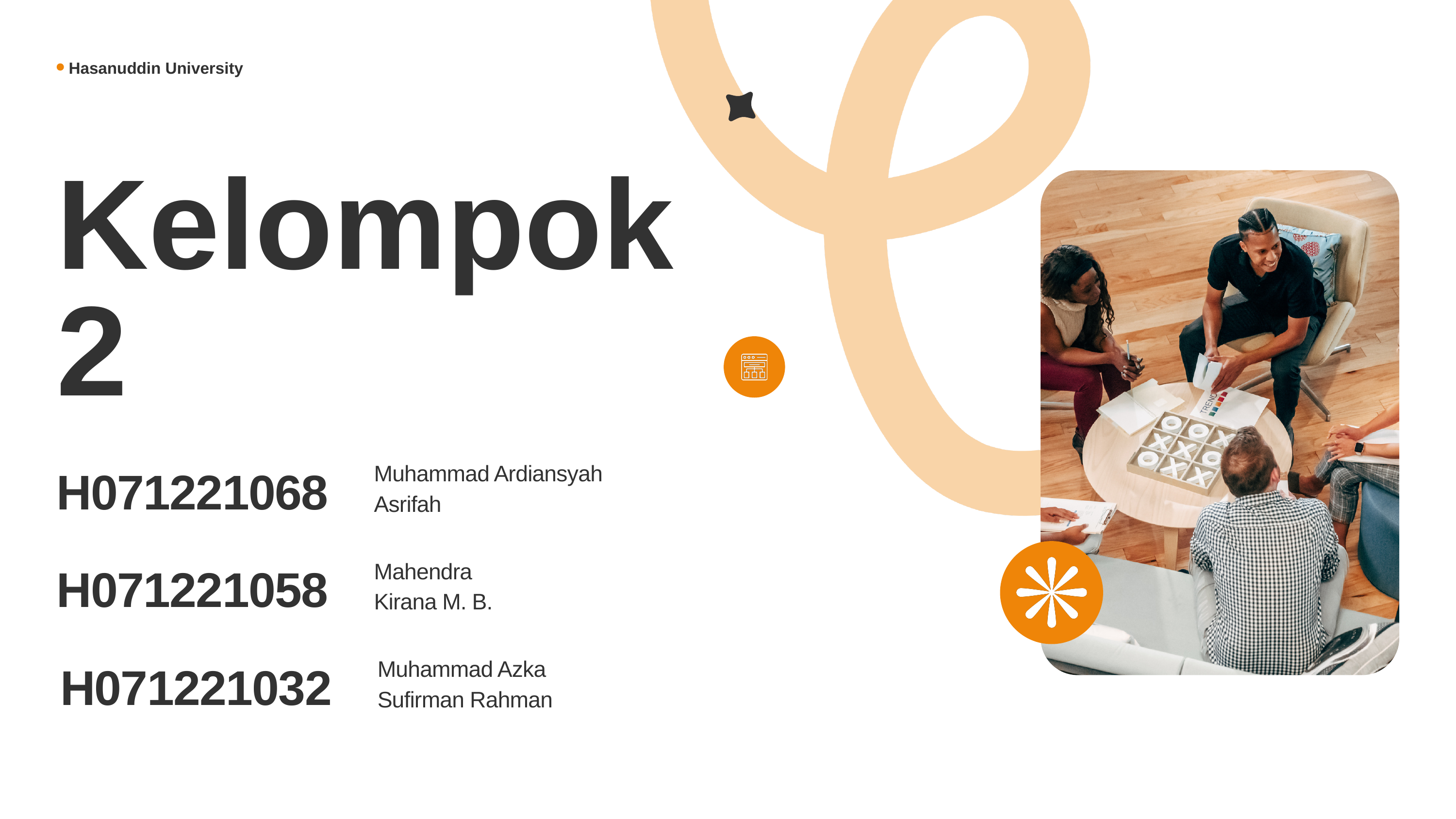

Hasanuddin University

Kelompok 2

H071221068
Muhammad Ardiansyah Asrifah

H071221058
Mahendra
Kirana M. B.

H071221032
Muhammad Azka Sufirman Rahman